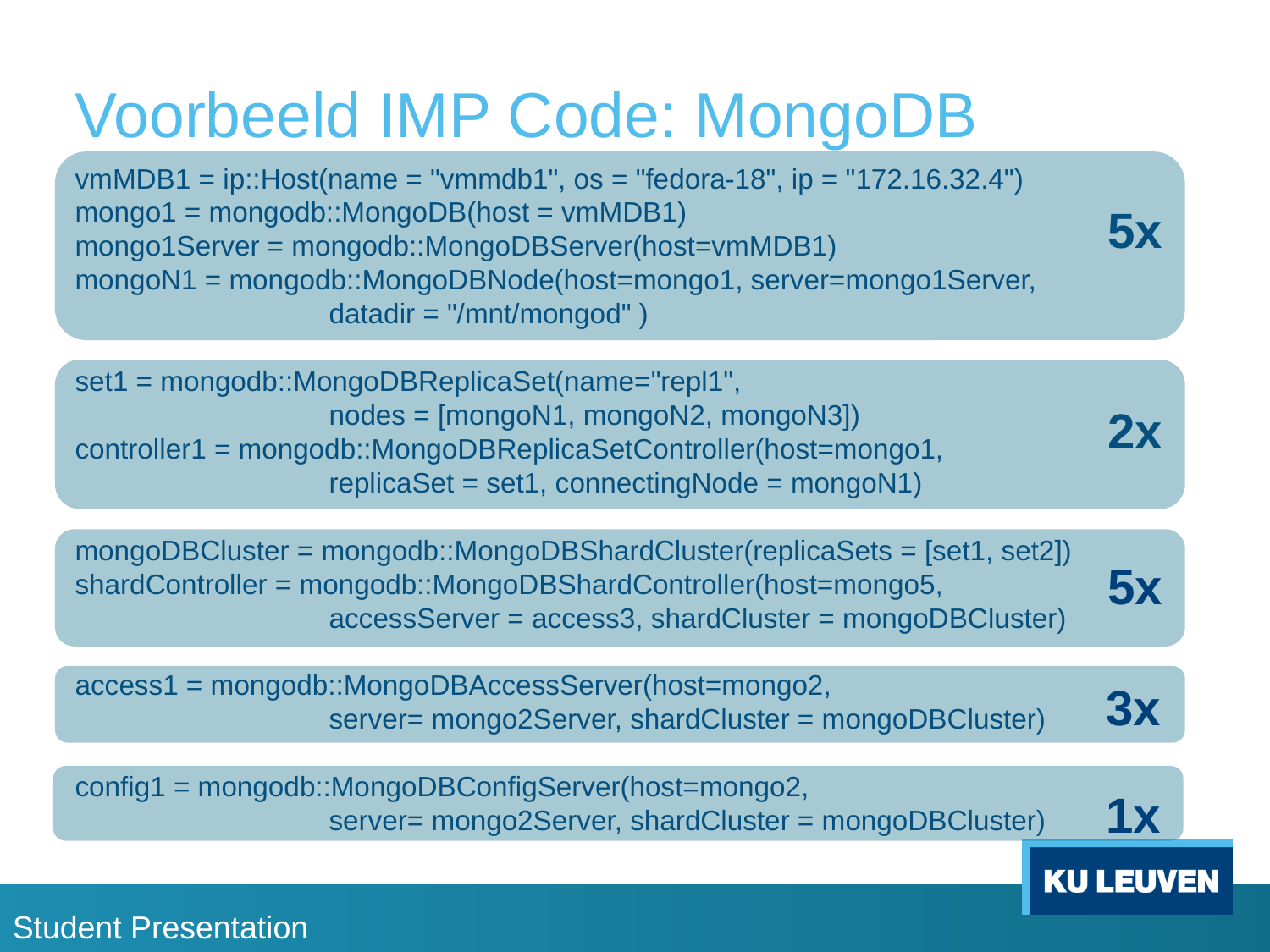

# Voorbeeld IMP Code: MongoDB

vmMDB1 = ip::Host(name = "vmmdb1", os = "fedora-18", ip = "172.16.32.4")
mongo1 = mongodb::MongoDB(host = vmMDB1)
mongo1Server = mongodb::MongoDBServer(host=vmMDB1)
mongoN1 = mongodb::MongoDBNode(host=mongo1, server=mongo1Server,
		datadir = "/mnt/mongod" )

set1 = mongodb::MongoDBReplicaSet(name="repl1",
		nodes = [mongoN1, mongoN2, mongoN3])
controller1 = mongodb::MongoDBReplicaSetController(host=mongo1,
		replicaSet = set1, connectingNode = mongoN1)

mongoDBCluster = mongodb::MongoDBShardCluster(replicaSets = [set1, set2])
shardController = mongodb::MongoDBShardController(host=mongo5,
		accessServer = access3, shardCluster = mongoDBCluster)

access1 = mongodb::MongoDBAccessServer(host=mongo2,
		server= mongo2Server, shardCluster = mongoDBCluster)

config1 = mongodb::MongoDBConfigServer(host=mongo2,
		server= mongo2Server, shardCluster = mongoDBCluster)

5x

2x

5x

3x

1x